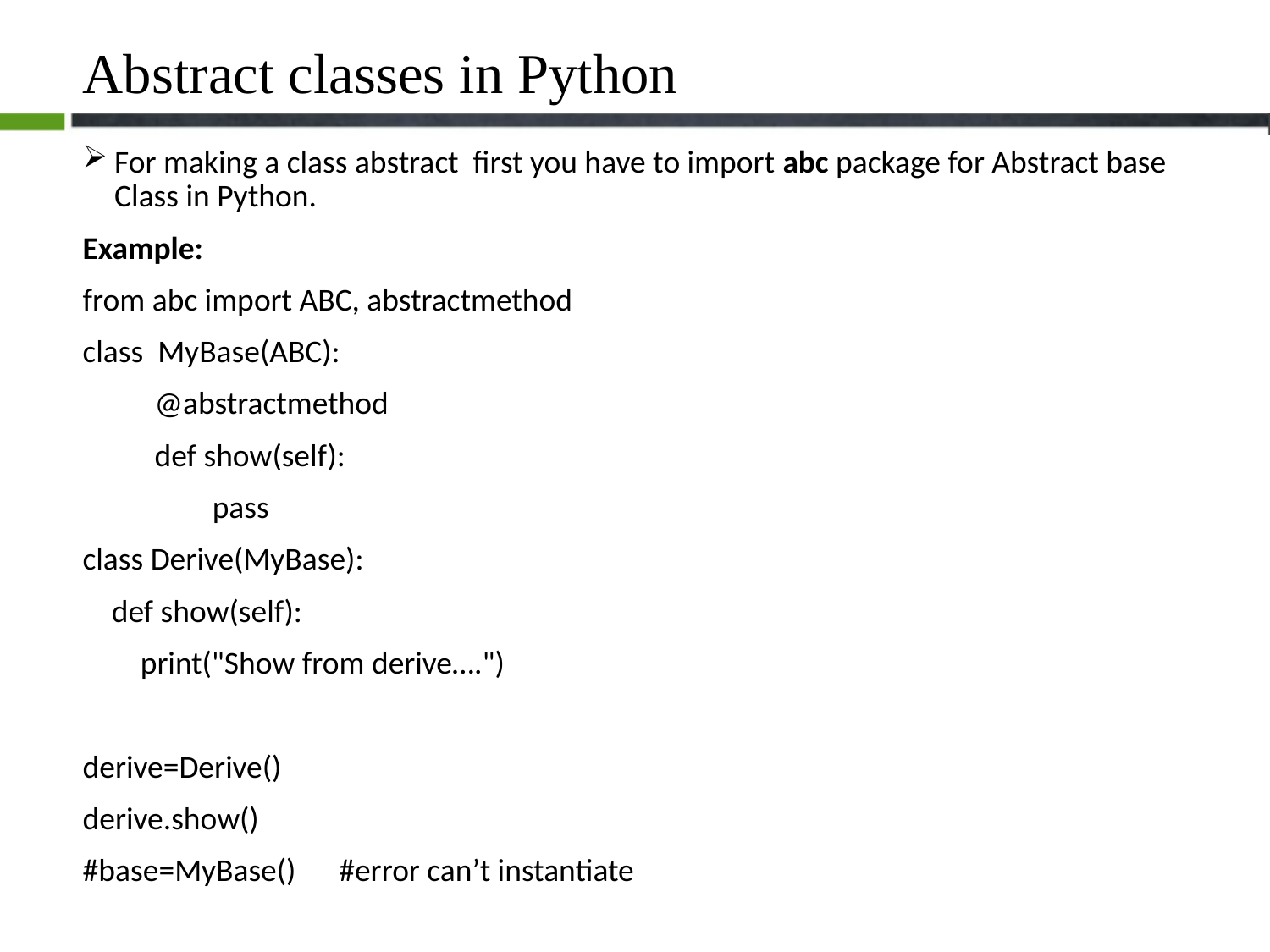

# Abstract classes in Python
For making a class abstract  first you have to import abc package for Abstract base Class in Python.
Example:
from abc import ABC, abstractmethod
class  MyBase(ABC):
          @abstractmethod
          def show(self):
                  pass
class Derive(MyBase):
    def show(self):
        print("Show from derive….")

derive=Derive()
derive.show()
#base=MyBase()      #error can’t instantiate